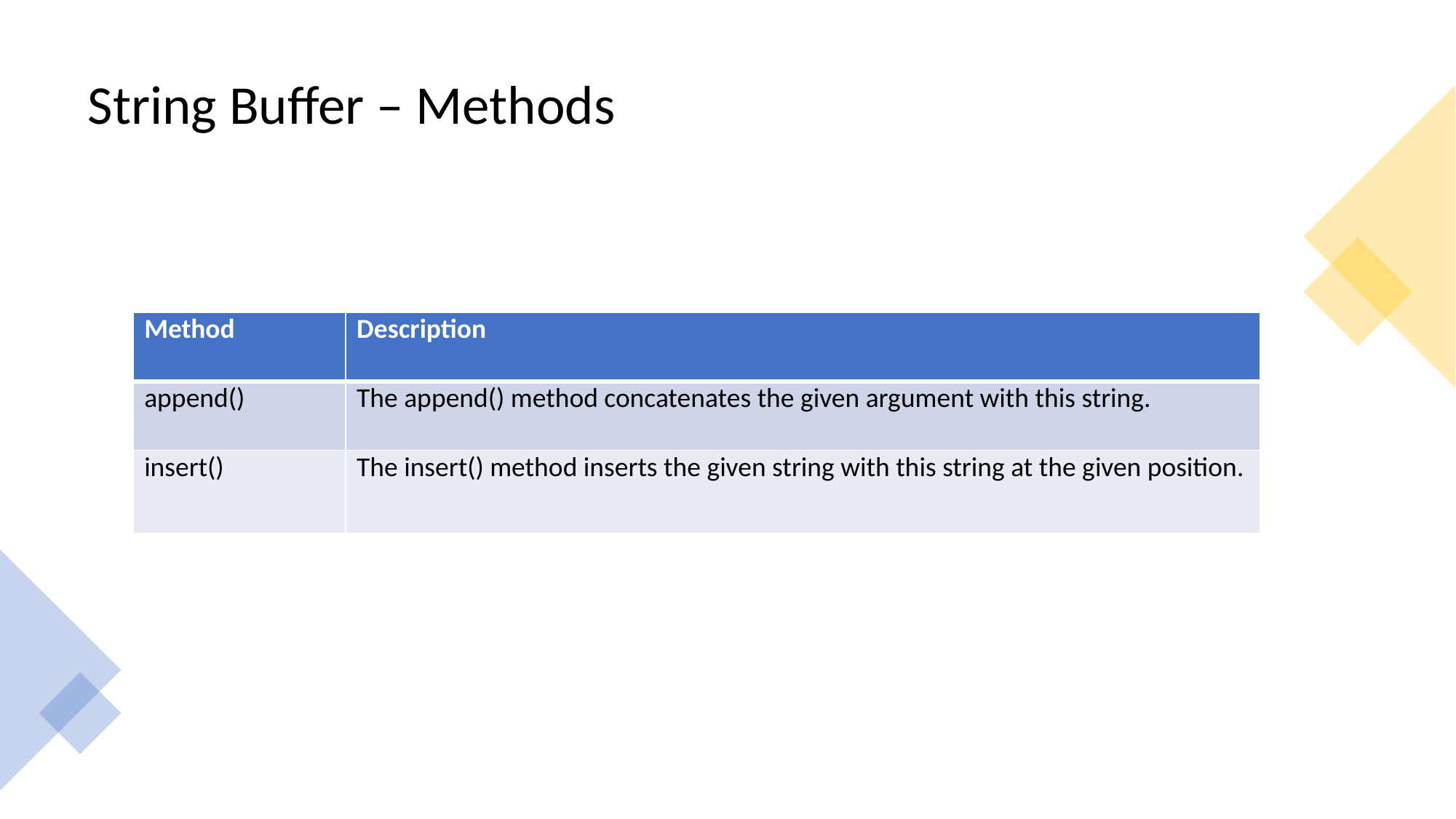

# String Buffer – Methods

| Method | Description |
| --- | --- |
| append() | The append() method concatenates the given argument with this string. |
| insert() | The insert() method inserts the given string with this string at the given position. |